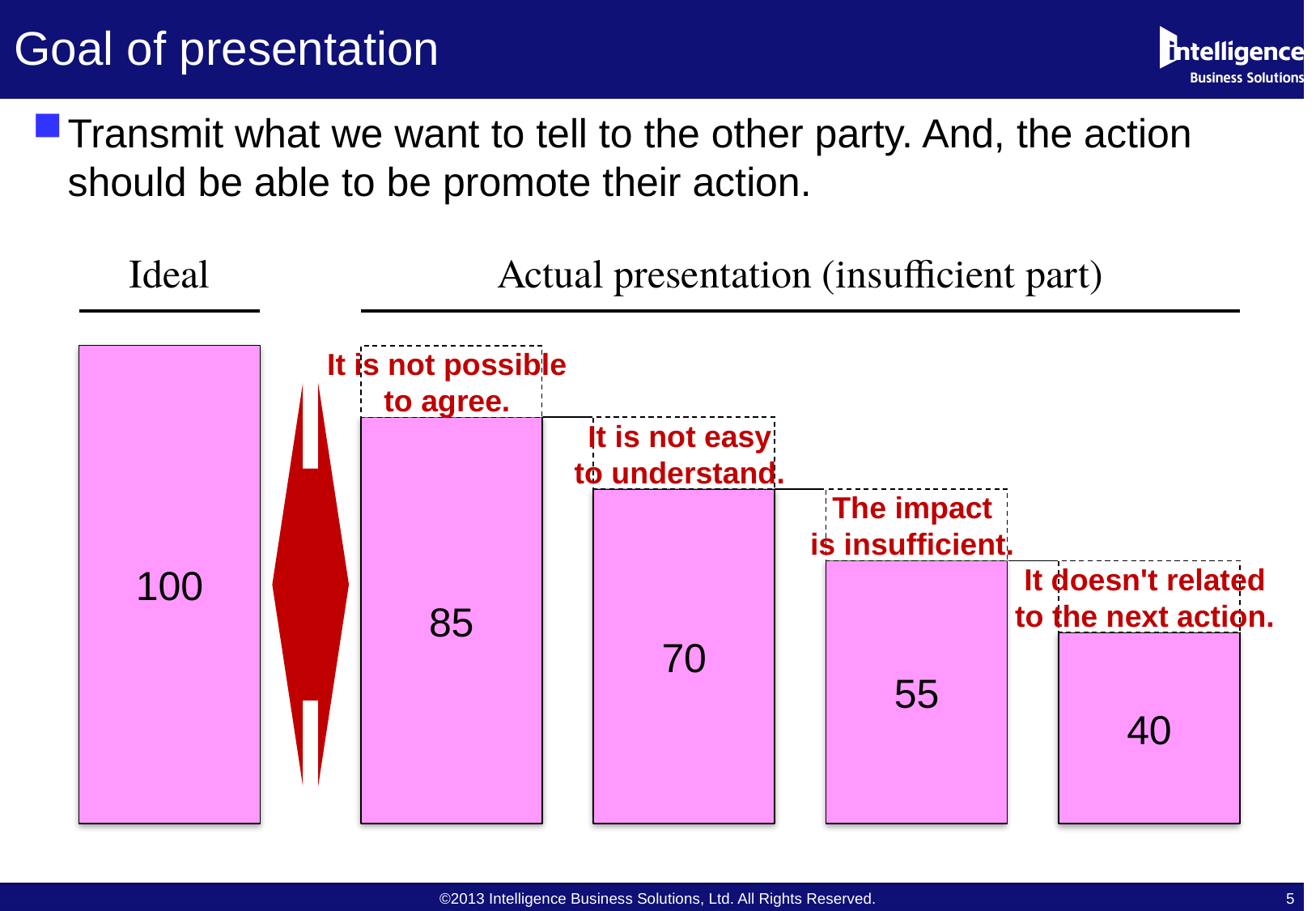

# Goal of presentation
Transmit what we want to tell to the other party. And, the action should be able to be promote their action.
Ideal
Actual presentation (insufficient part)
100
It is not possible
to agree.

It is not easy
to understand.
85
70
The impact
is insufficient.
55
It doesn't related
to the next action.
40